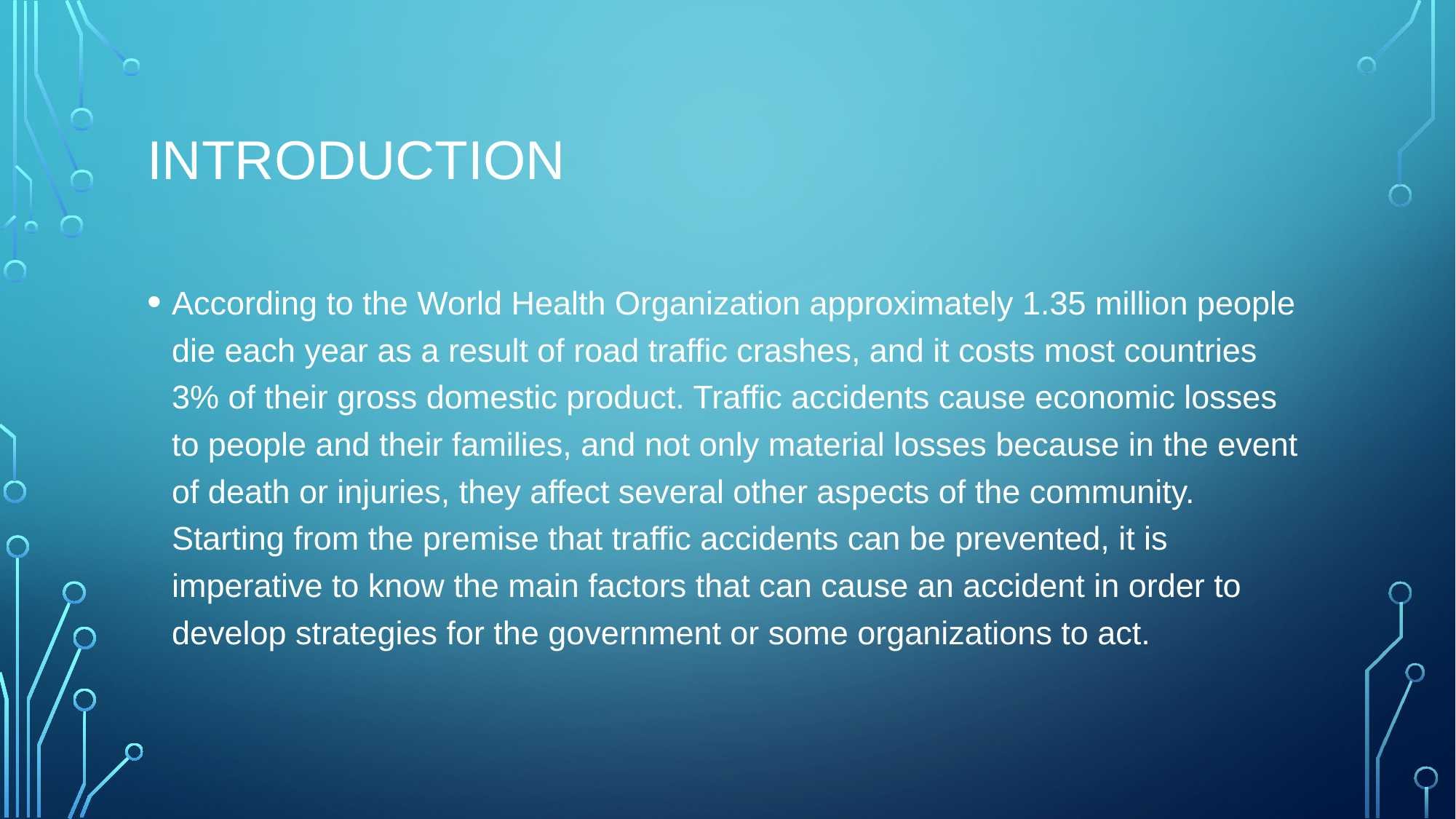

# Introduction
According to the World Health Organization approximately 1.35 million people die each year as a result of road traffic crashes, and it costs most countries 3% of their gross domestic product. Traffic accidents cause economic losses to people and their families, and not only material losses because in the event of death or injuries, they affect several other aspects of the community. Starting from the premise that traffic accidents can be prevented, it is imperative to know the main factors that can cause an accident in order to develop strategies for the government or some organizations to act.